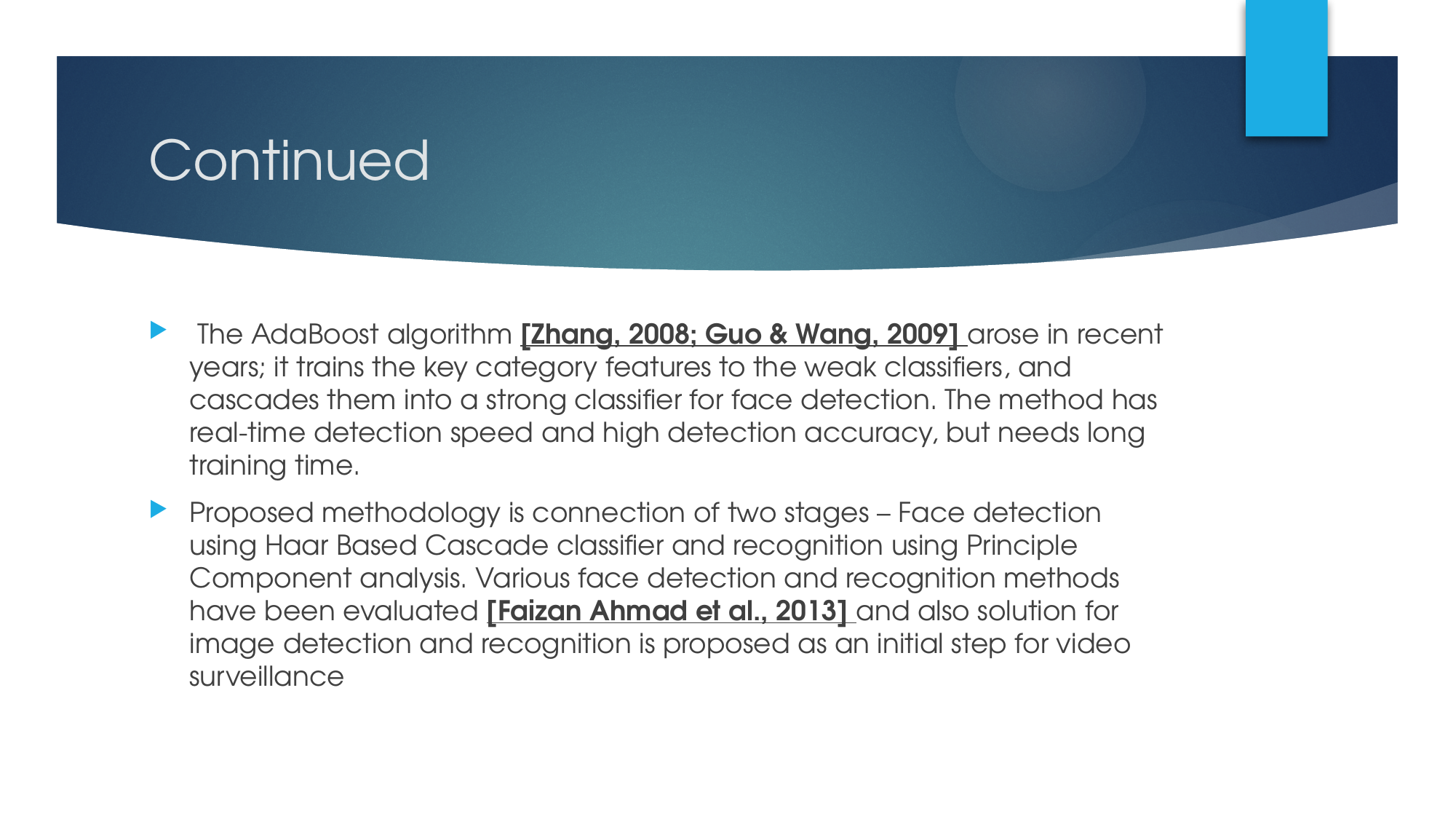

# Continued
 The AdaBoost algorithm [Zhang, 2008; Guo & Wang, 2009] arose in recent years; it trains the key category features to the weak classifiers, and cascades them into a strong classifier for face detection. The method has real-time detection speed and high detection accuracy, but needs long training time.
Proposed methodology is connection of two stages – Face detection using Haar Based Cascade classifier and recognition using Principle Component analysis. Various face detection and recognition methods have been evaluated [Faizan Ahmad et al., 2013] and also solution for image detection and recognition is proposed as an initial step for video surveillance